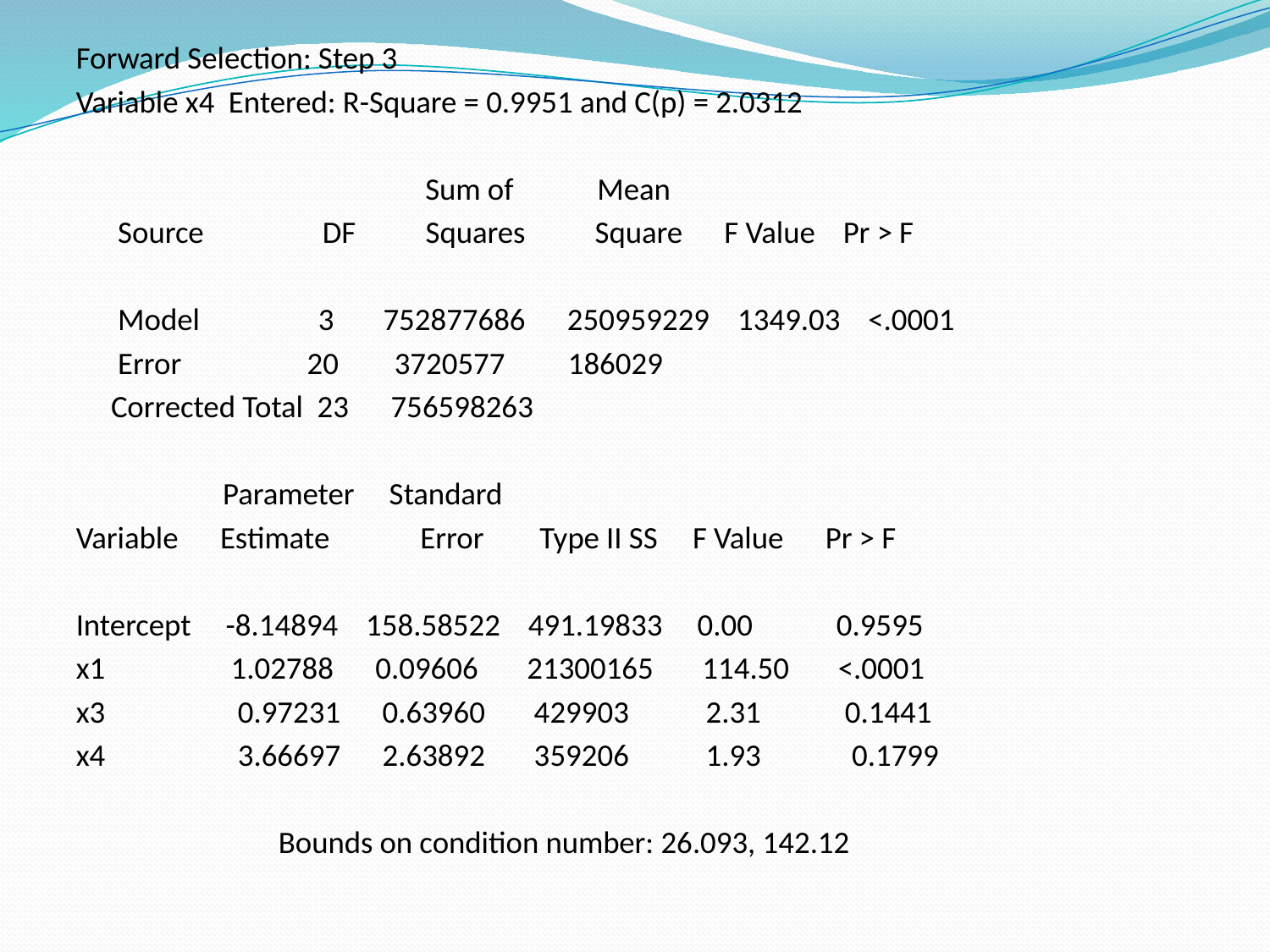

Forward Selection: Step 3
Variable x4  Entered: R-Square = 0.9951 and C(p) = 2.0312

                                                  Sum of            Mean
      Source                 DF          Squares          Square      F Value    Pr > F

      Model                 3       752877686      250959229    1349.03    <.0001
      Error                  20        3720577         186029
     Corrected Total  23      756598263

                     Parameter     Standard
Variable      Estimate             Error        Type II SS     F Value      Pr > F

Intercept     -8.14894    158.58522    491.19833     0.00            0.9595
x1                  1.02788      0.09606       21300165       114.50       <.0001
x3                   0.97231      0.63960       429903           2.31            0.1441
x4                   3.66697      2.63892       359206           1.93             0.1799

                             Bounds on condition number: 26.093, 142.12